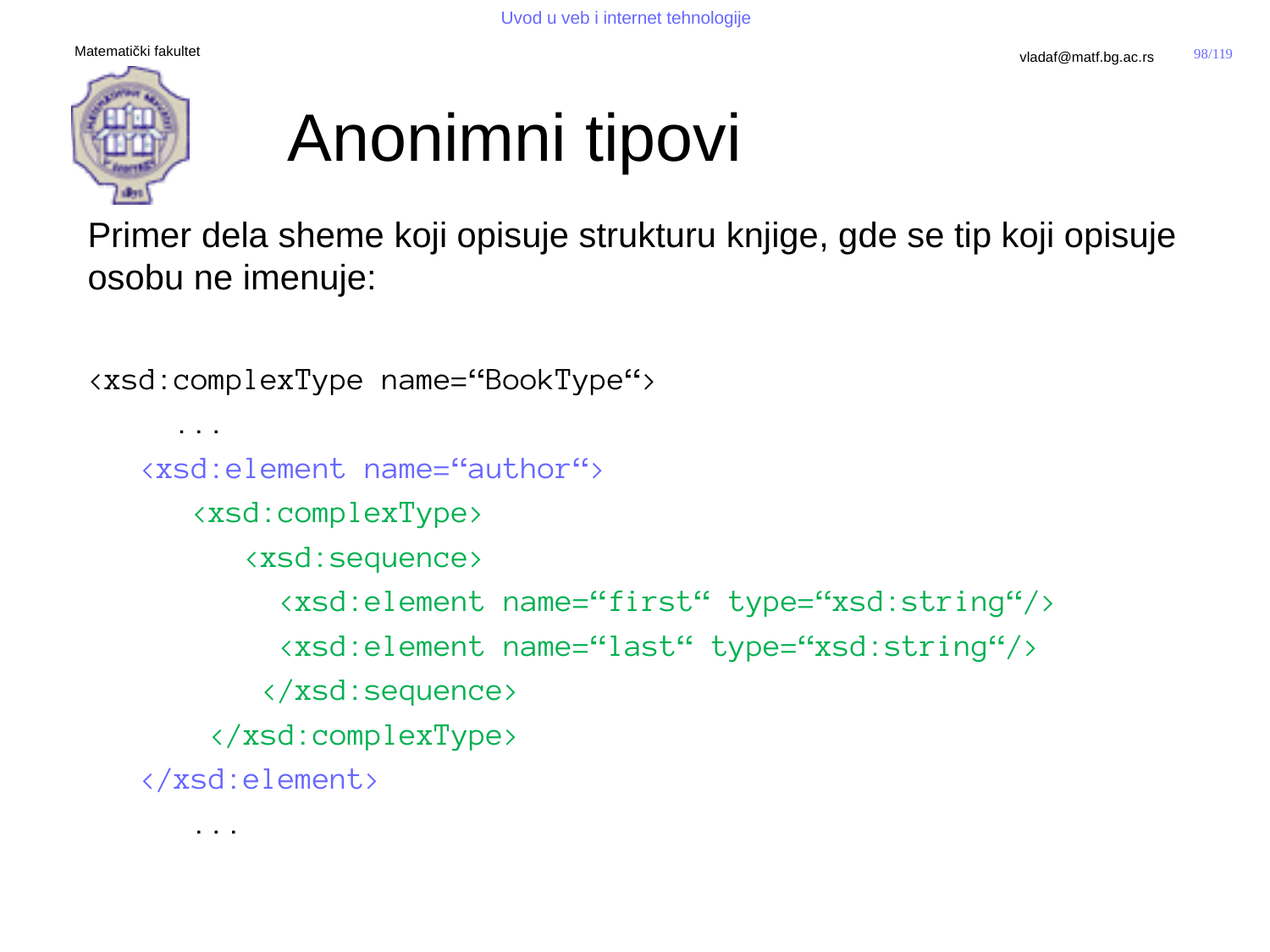

# Anonimni tipovi
Primer dela sheme koji opisuje strukturu knjige, gde se tip koji opisuje osobu ne imenuje:

<xsd:complexType name=“BookType“>
     ...
   <xsd:element name=“author“>
      <xsd:complexType>
         <xsd:sequence>
           <xsd:element name=“first“ type=“xsd:string“/>
           <xsd:element name=“last“ type=“xsd:string“/>
          </xsd:sequence>
       </xsd:complexType>
   </xsd:element>
      ...